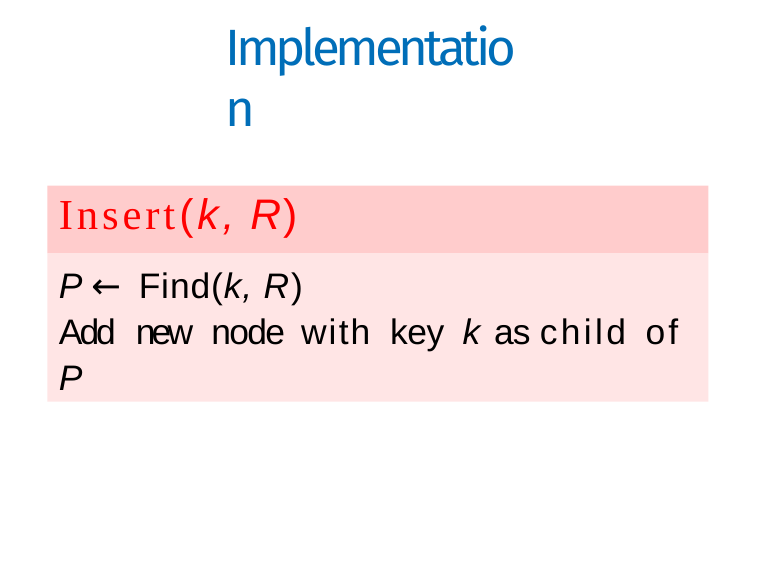

# Implementation
Insert(k, R)
P ← Find(k, R)
Add   new   node  with key k	as child of
P